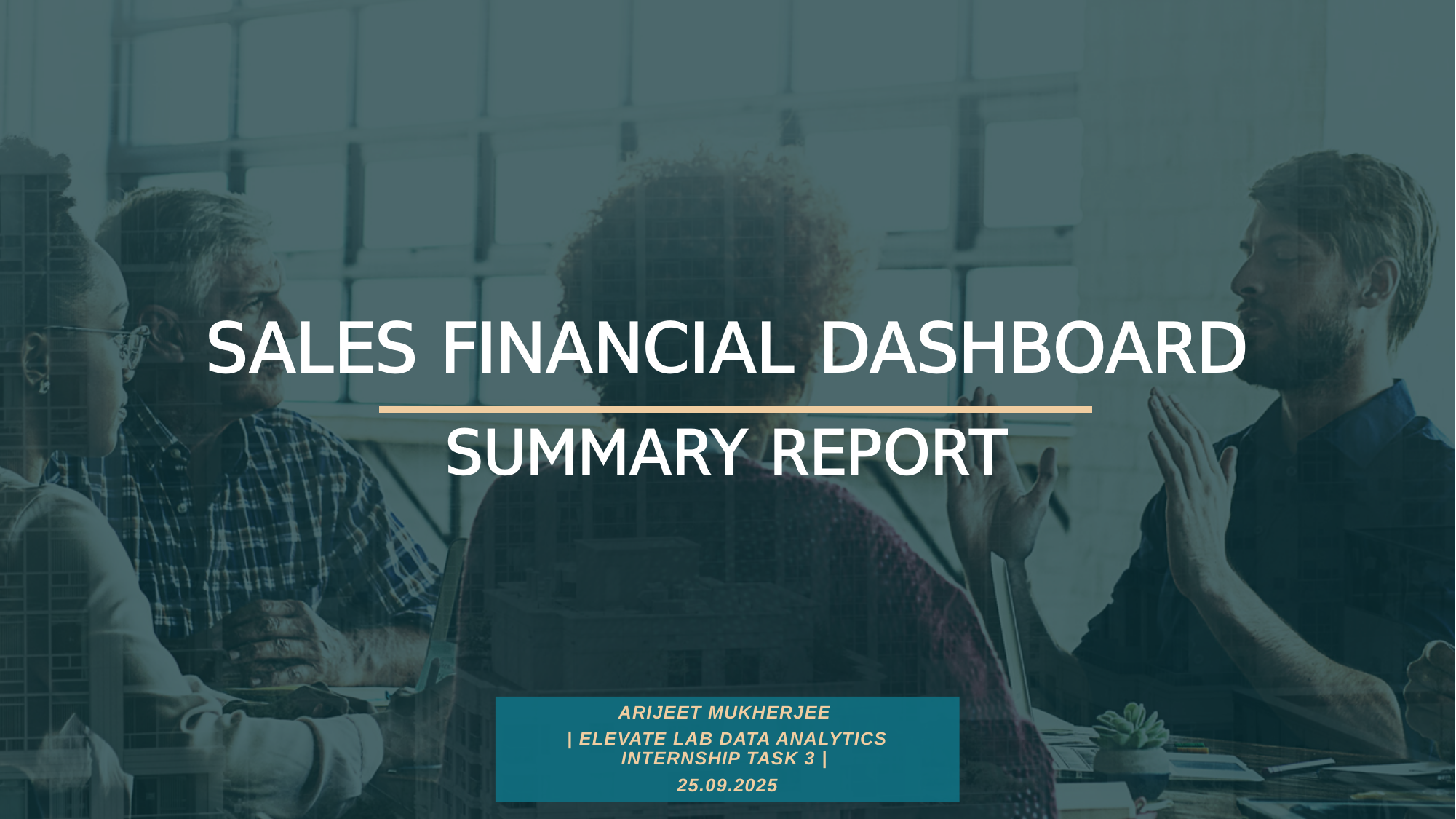

# SALES FINANCIAL DASHBOARD SUMMARY REPORT

ARIJEET MUKHERJEE
| ELEVATE LAB DATA ANALYTICS INTERNSHIP TASK 3 |
25.09.2025